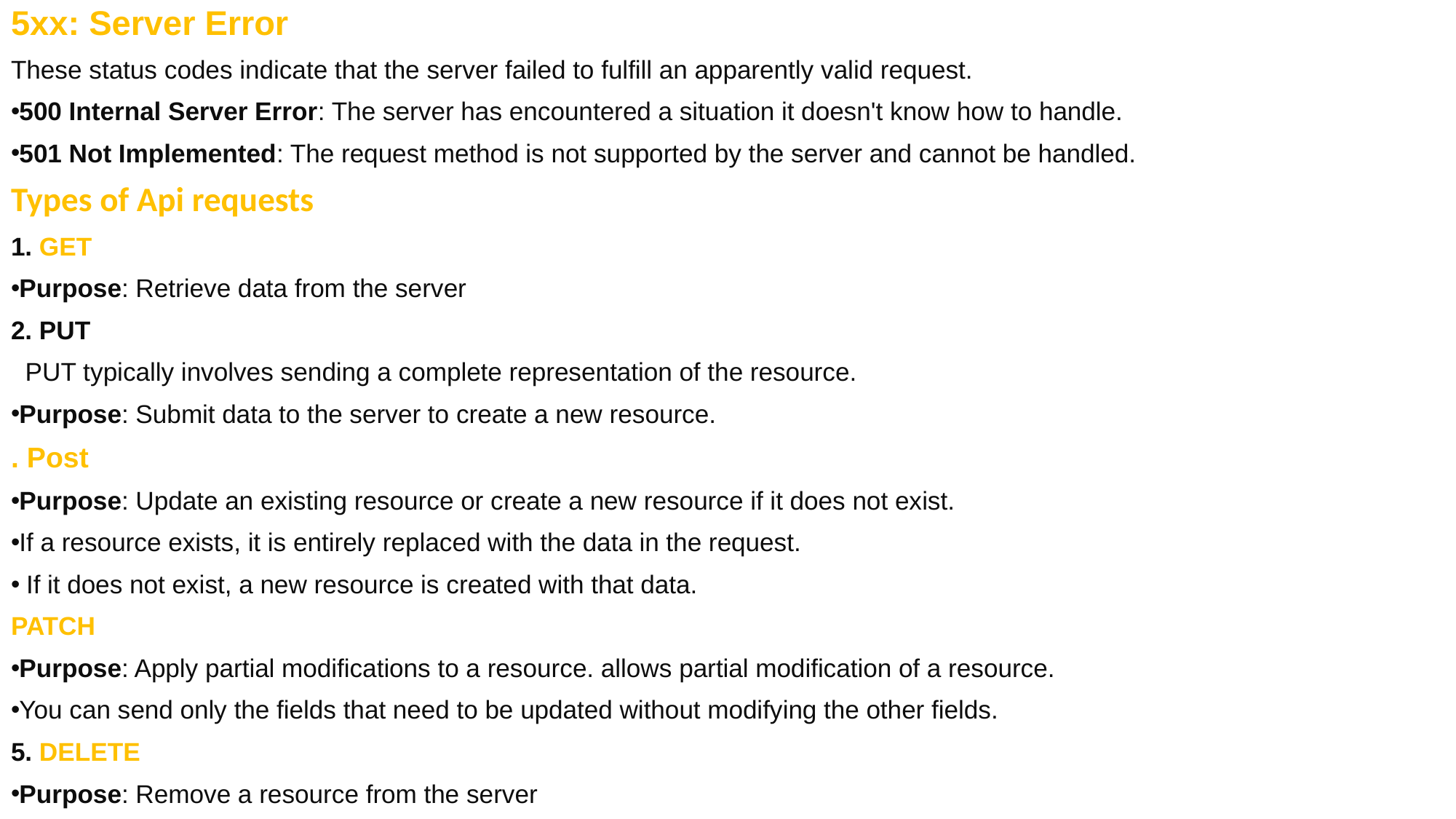

5xx: Server Error
These status codes indicate that the server failed to fulfill an apparently valid request.
500 Internal Server Error: The server has encountered a situation it doesn't know how to handle.
501 Not Implemented: The request method is not supported by the server and cannot be handled.
Types of Api requests
1. GET
Purpose: Retrieve data from the server
2. PUT
  PUT typically involves sending a complete representation of the resource.
Purpose: Submit data to the server to create a new resource.
. Post
Purpose: Update an existing resource or create a new resource if it does not exist.
If a resource exists, it is entirely replaced with the data in the request.
 If it does not exist, a new resource is created with that data.
PATCH
Purpose: Apply partial modifications to a resource. allows partial modification of a resource.
You can send only the fields that need to be updated without modifying the other fields.
5. DELETE
Purpose: Remove a resource from the server